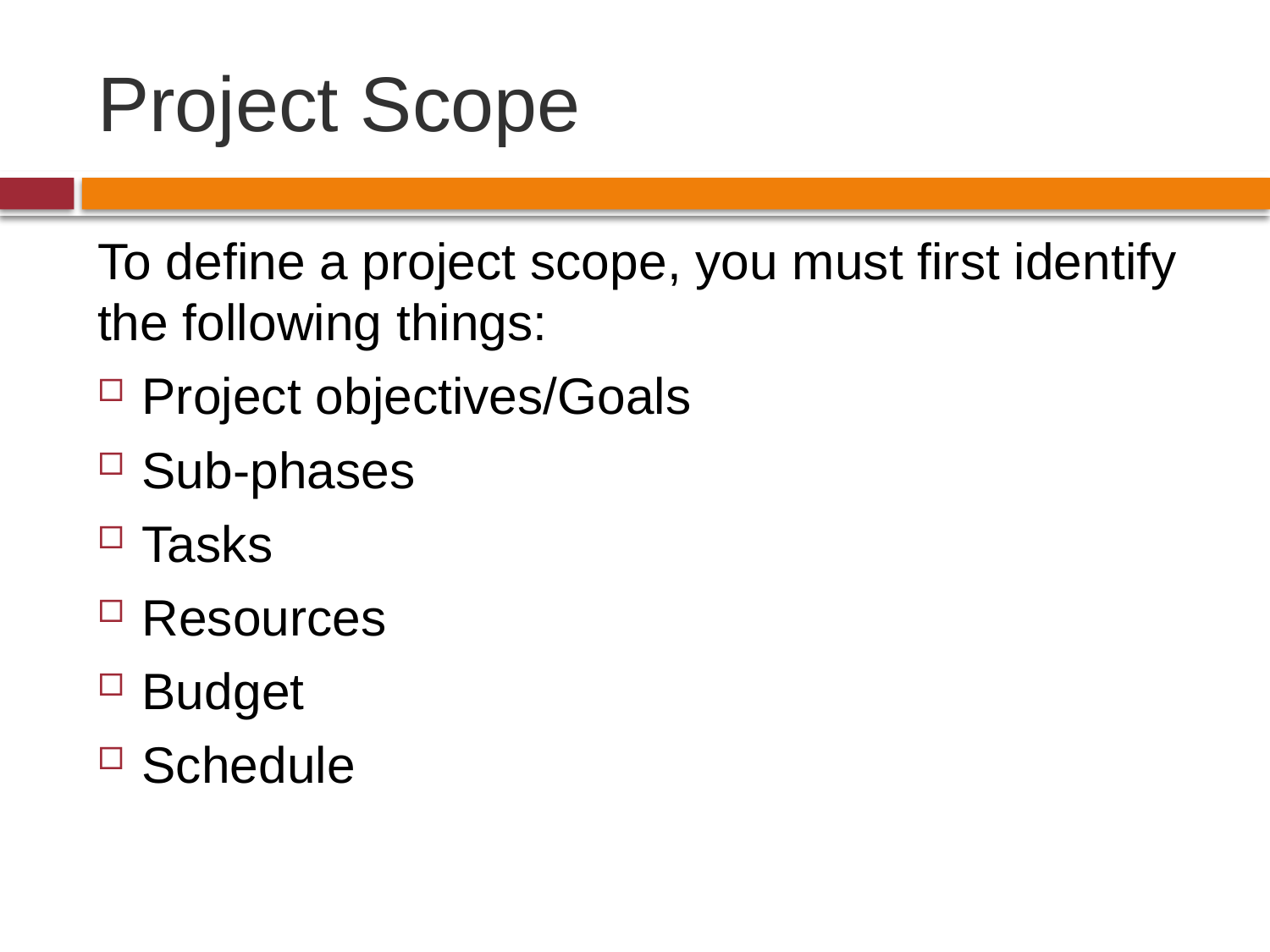

# Project Scope
To define a project scope, you must first identify the following things:
Project objectives/Goals
Sub-phases
Tasks
Resources
Budget
Schedule